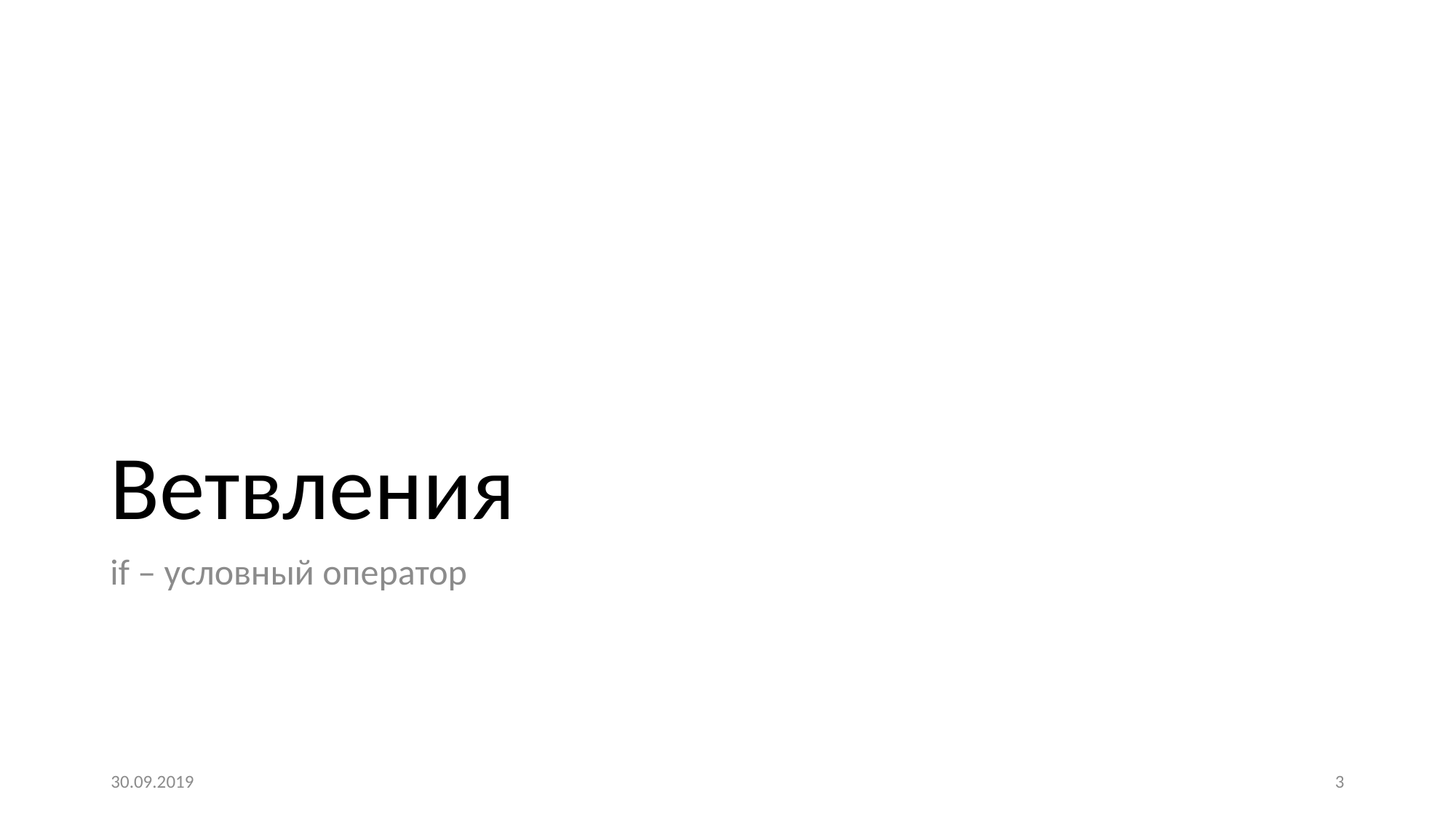

# Ветвления
if – условный оператор
30.09.2019
3